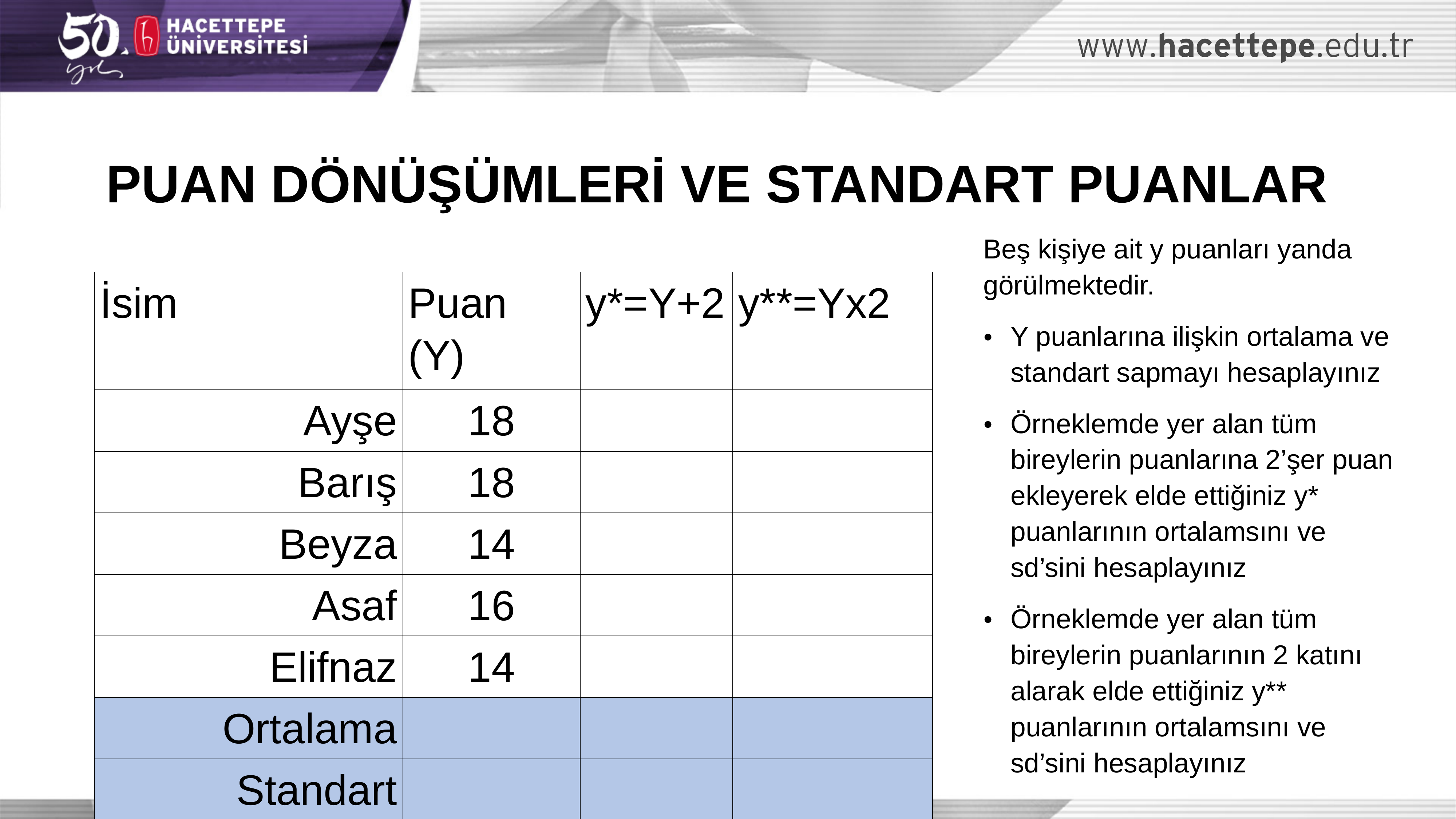

PUAN DÖNÜŞÜMLERİ VE STANDART PUANLAR

Beş kişiye ait y puanları yanda görülmektedir.
Y puanlarına ilişkin ortalama ve standart sapmayı hesaplayınız
Örneklemde yer alan tüm bireylerin puanlarına 2’şer puan ekleyerek elde ettiğiniz y* puanlarının ortalamsını ve sd’sini hesaplayınız
Örneklemde yer alan tüm bireylerin puanlarının 2 katını alarak elde ettiğiniz y** puanlarının ortalamsını ve sd’sini hesaplayınız
| İsim | Puan (Y) | y\*=Y+2 | y\*\*=Yx2 |
| --- | --- | --- | --- |
| Ayşe | 18 |  |  |
| Barış | 18 |  |  |
| Beyza | 14 |  |  |
| Asaf | 16 |  |  |
| Elifnaz | 14 |  |  |
| Ortalama |  |  |  |
| Standart Sapma |  |  |  |